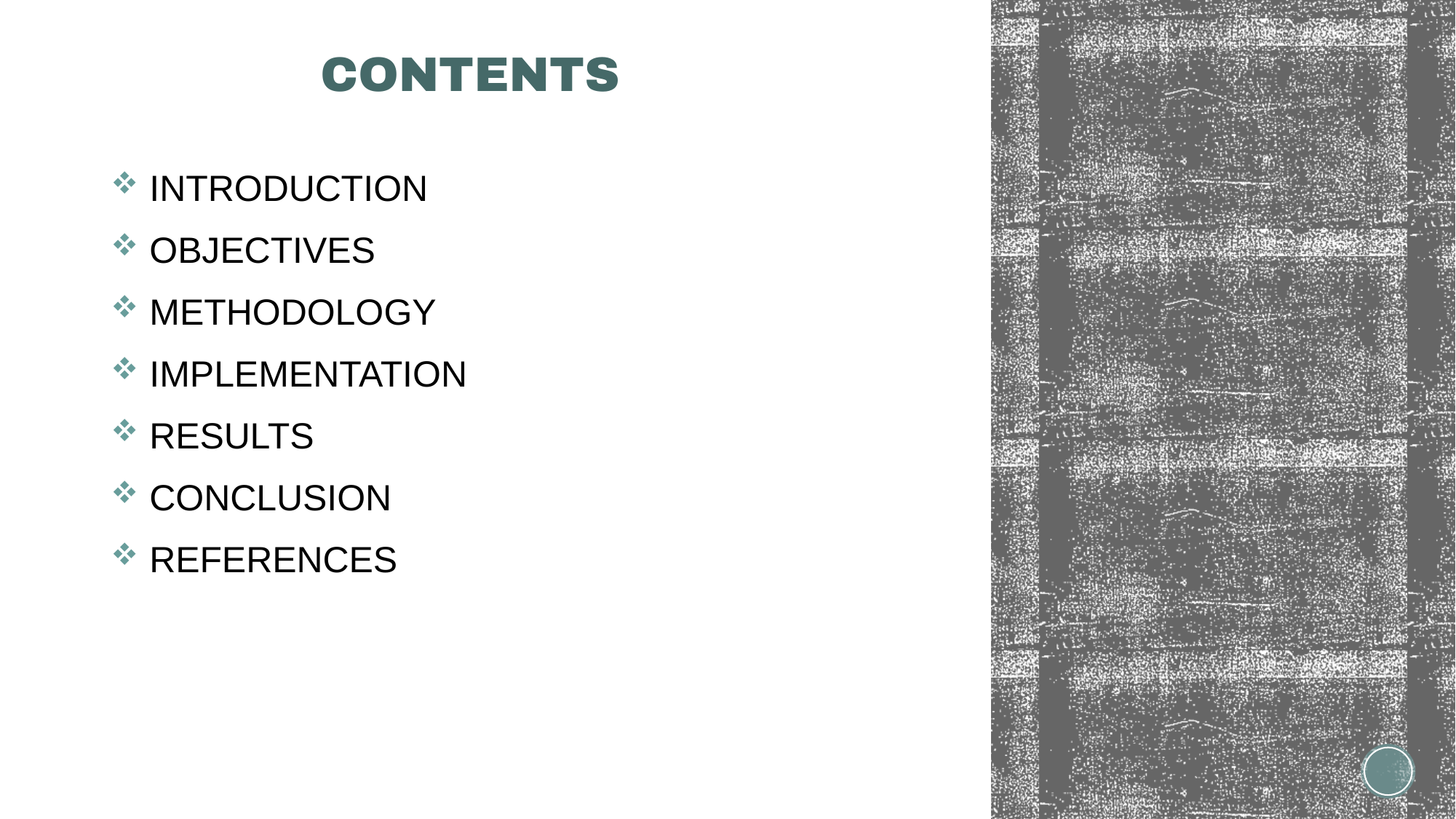

# CONTENTS
 INTRODUCTION
 OBJECTIVES
 METHODOLOGY
 IMPLEMENTATION
 RESULTS
 CONCLUSION
 REFERENCES